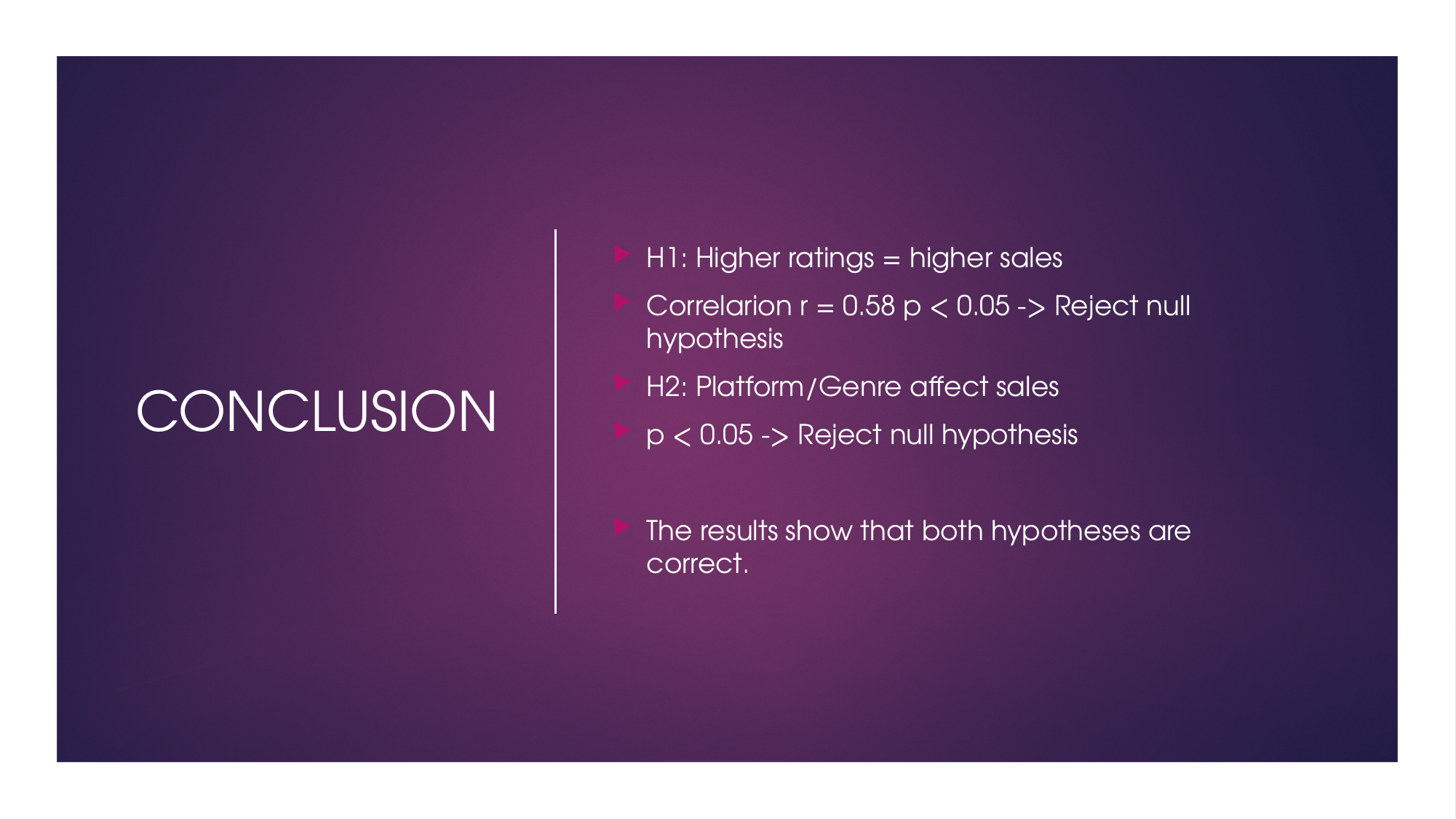

CONCLUSION
H1: Higher ratings = higher sales
Correlarion r = 0.58 p < 0.05 -> Reject null hypothesis
H2: Platform/Genre affect sales
p < 0.05 -> Reject null hypothesis

The results show that both hypotheses are correct.